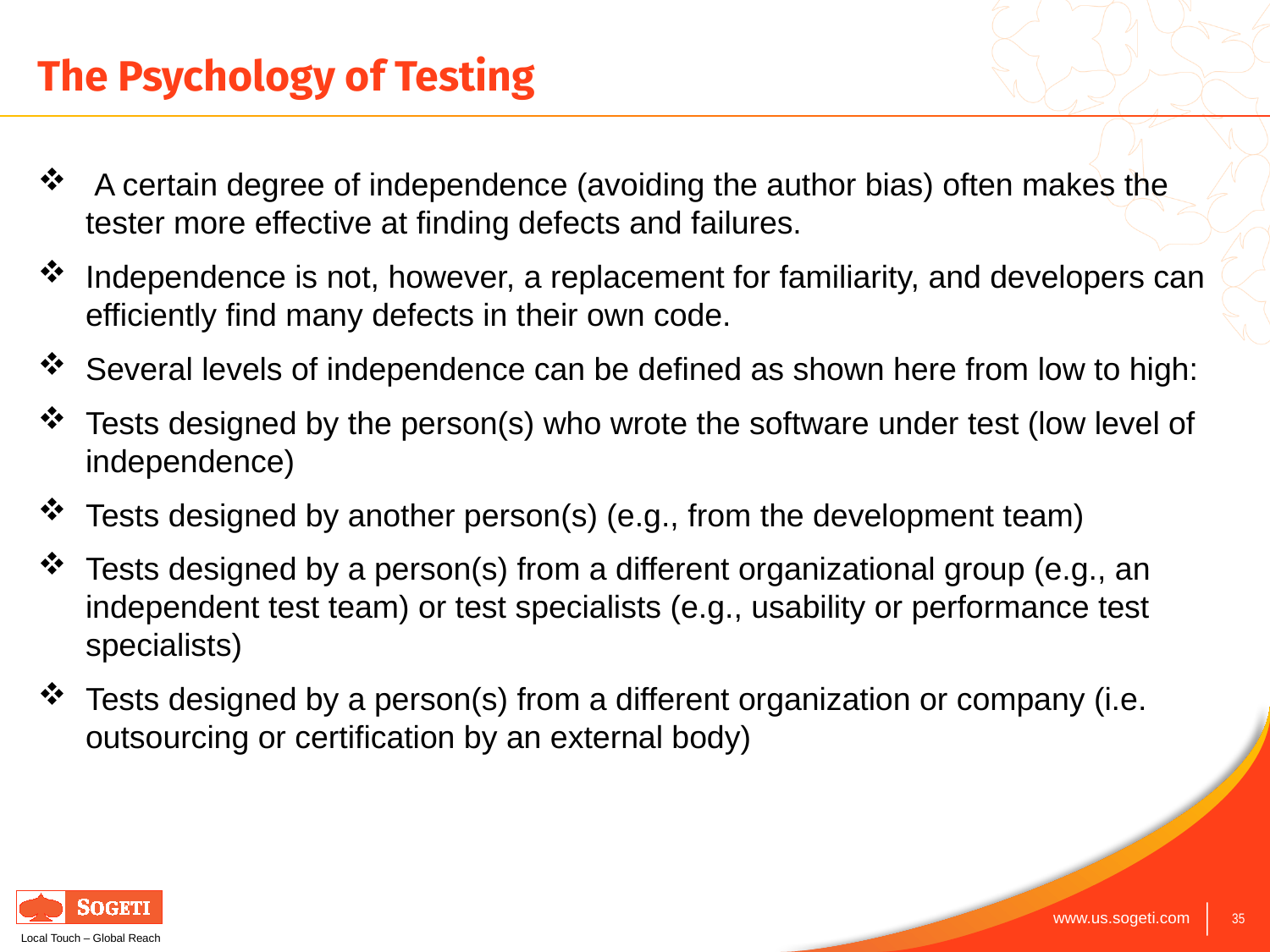

# The Psychology of Testing
 A certain degree of independence (avoiding the author bias) often makes the tester more effective at finding defects and failures.
Independence is not, however, a replacement for familiarity, and developers can efficiently find many defects in their own code.
Several levels of independence can be defined as shown here from low to high:
Tests designed by the person(s) who wrote the software under test (low level of independence)
Tests designed by another person(s) (e.g., from the development team)
Tests designed by a person(s) from a different organizational group (e.g., an independent test team) or test specialists (e.g., usability or performance test specialists)
Tests designed by a person(s) from a different organization or company (i.e. outsourcing or certification by an external body)